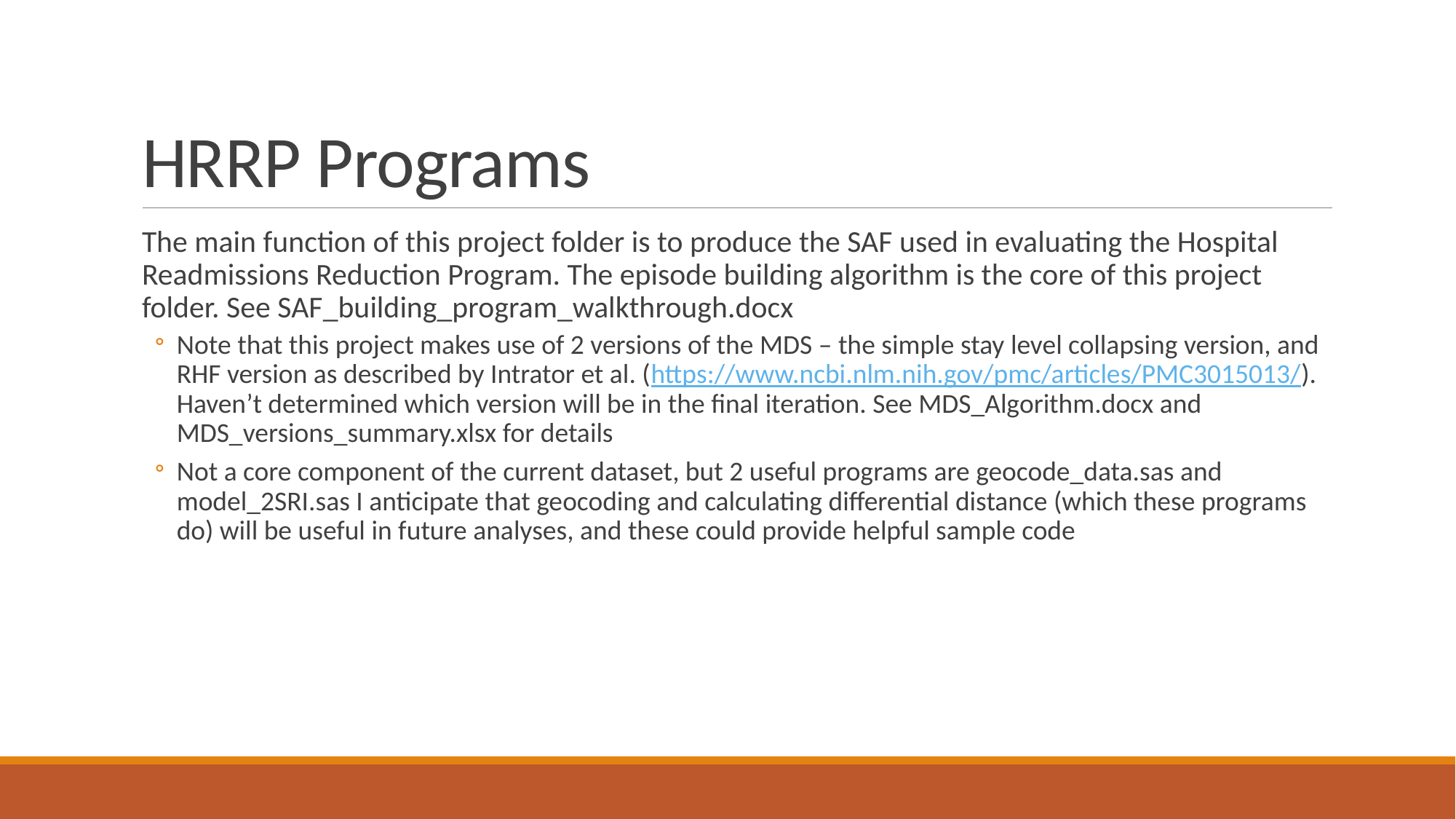

# HRRP Programs
The main function of this project folder is to produce the SAF used in evaluating the Hospital Readmissions Reduction Program. The episode building algorithm is the core of this project folder. See SAF_building_program_walkthrough.docx
Note that this project makes use of 2 versions of the MDS – the simple stay level collapsing version, and RHF version as described by Intrator et al. (https://www.ncbi.nlm.nih.gov/pmc/articles/PMC3015013/). Haven’t determined which version will be in the final iteration. See MDS_Algorithm.docx and MDS_versions_summary.xlsx for details
Not a core component of the current dataset, but 2 useful programs are geocode_data.sas and model_2SRI.sas I anticipate that geocoding and calculating differential distance (which these programs do) will be useful in future analyses, and these could provide helpful sample code